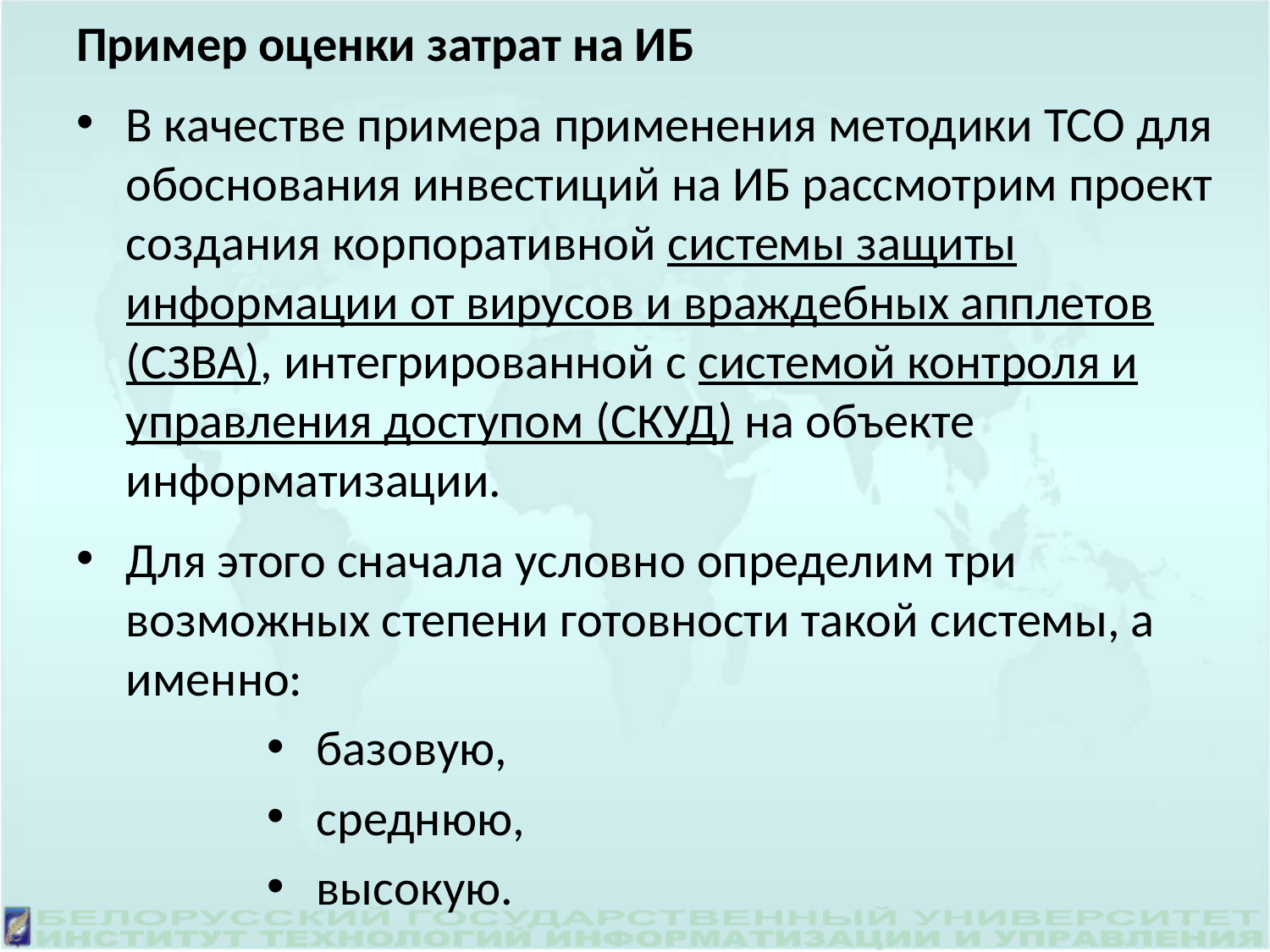

Пример оценки затрат на ИБ
В качестве примера применения методики ТСО для обоснования инвестиций на ИБ рассмотрим проект создания корпоративной системы защиты информации от вирусов и враждебных апплетов (СЗВА), интегрированной с системой контроля и управления доступом (СКУД) на объекте информатизации.
Для этого сначала условно определим три возможных степени готовности такой системы, а именно:
базовую,
среднюю,
высокую.